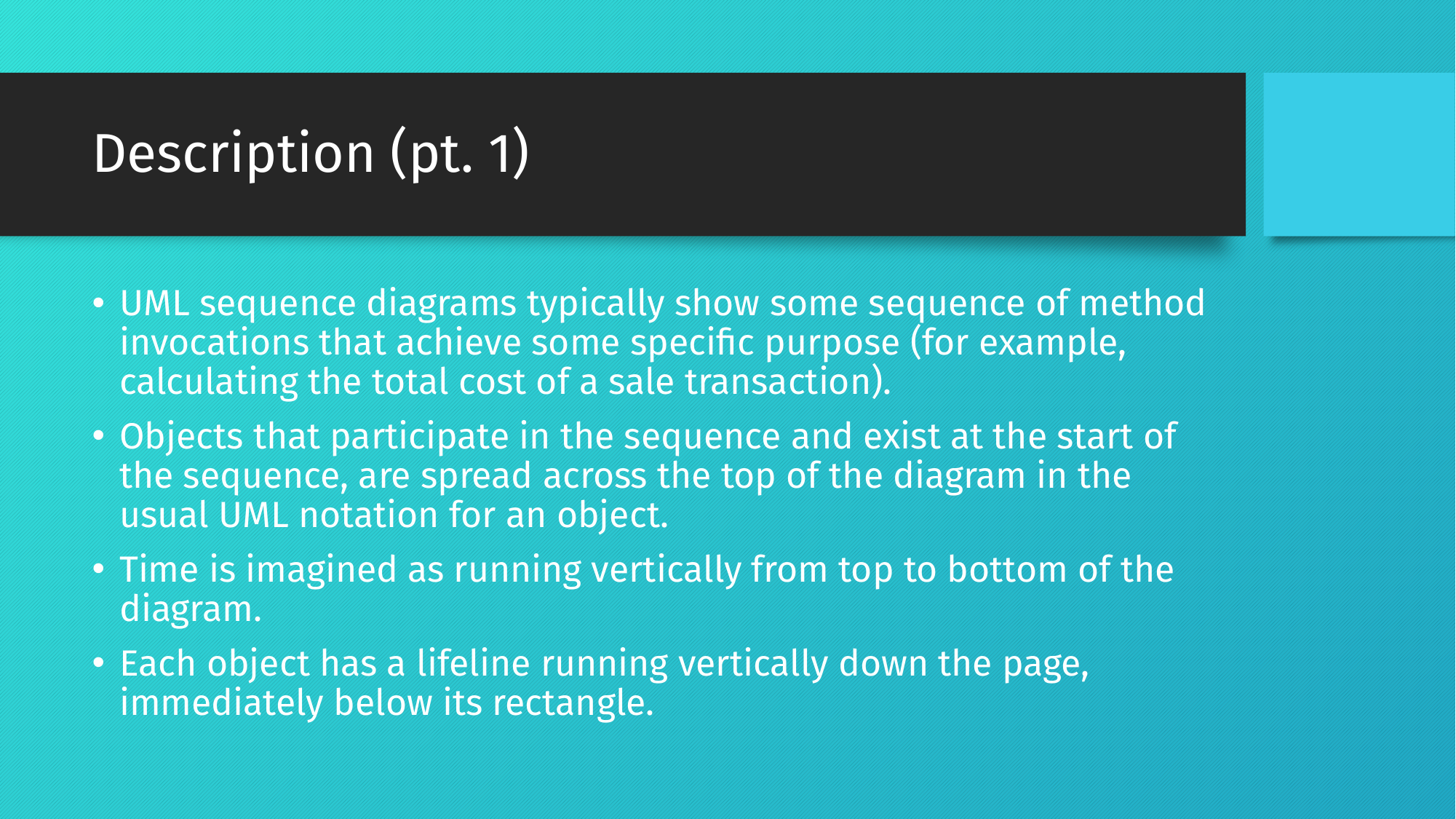

# Description (pt. 1)
UML sequence diagrams typically show some sequence of method invocations that achieve some specific purpose (for example, calculating the total cost of a sale transaction).
Objects that participate in the sequence and exist at the start of the sequence, are spread across the top of the diagram in the usual UML notation for an object.
Time is imagined as running vertically from top to bottom of the diagram.
Each object has a lifeline running vertically down the page, immediately below its rectangle.